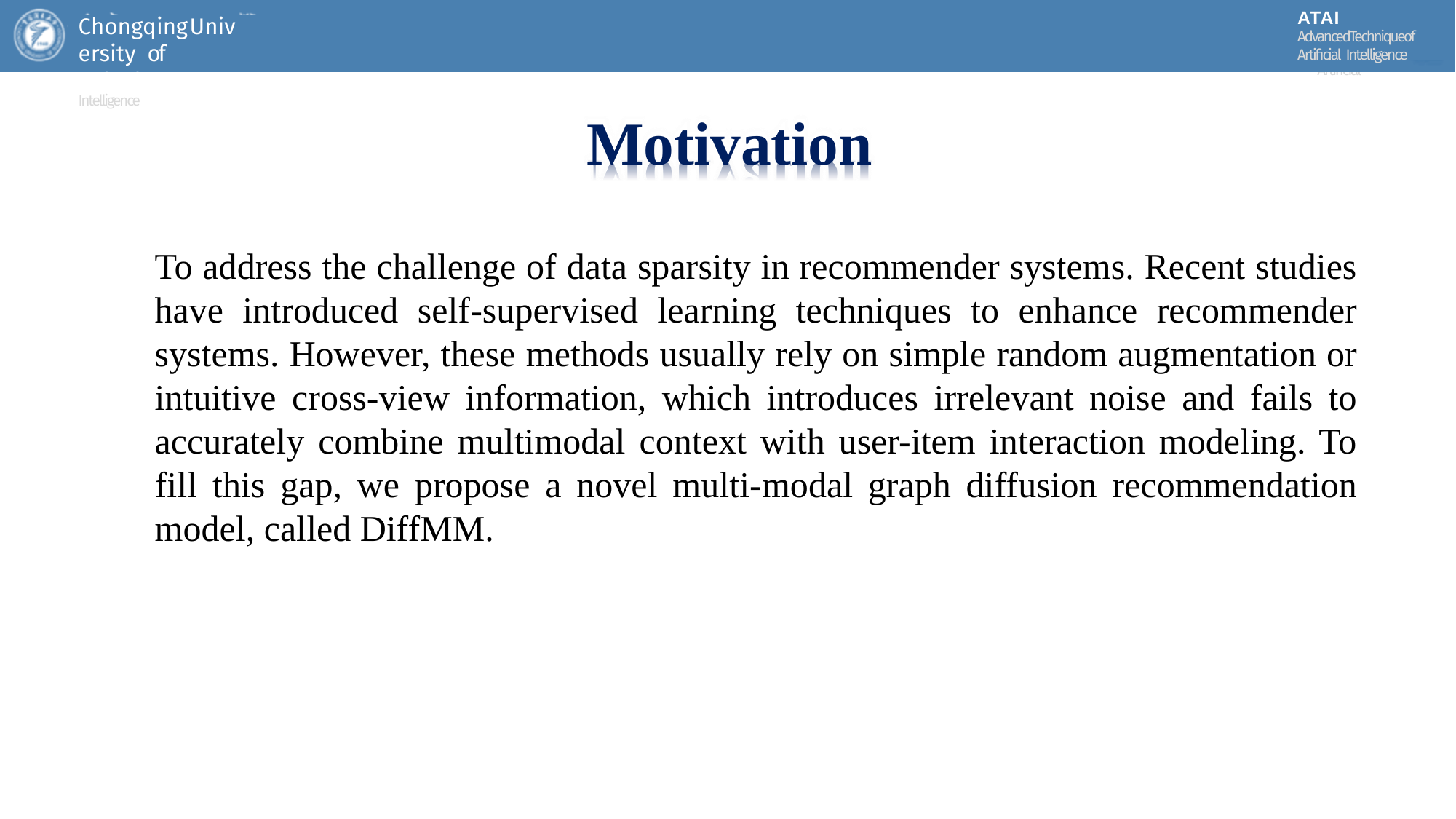

ATAI
AdvancedTechniqueof
Artificial Intelligence
ATAI
ChongqingUniversity	AdvancedTechniqueof
of Technology	Artificial Intelligence
ChongqingUniversity  of Technology

Motivation
To address the challenge of data sparsity in recommender systems. Recent studies have introduced self-supervised learning techniques to enhance recommender systems. However, these methods usually rely on simple random augmentation or intuitive cross-view information, which introduces irrelevant noise and fails to accurately combine multimodal context with user-item interaction modeling. To fill this gap, we propose a novel multi-modal graph diffusion recommendation model, called DiffMM.